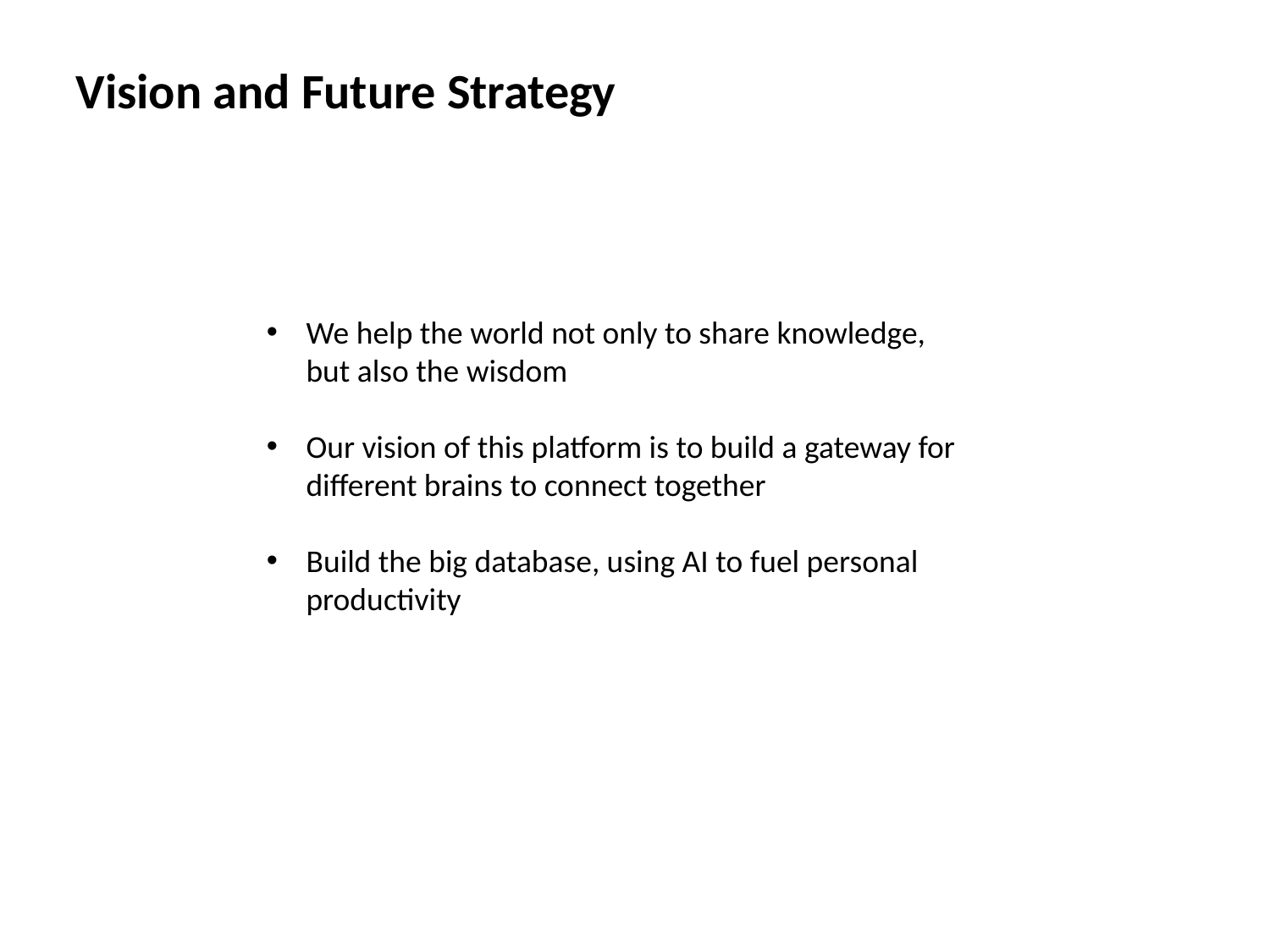

Vision and Future Strategy
We help the world not only to share knowledge, but also the wisdom

Our vision of this platform is to build a gateway for different brains to connect together

Build the big database, using AI to fuel personal productivity